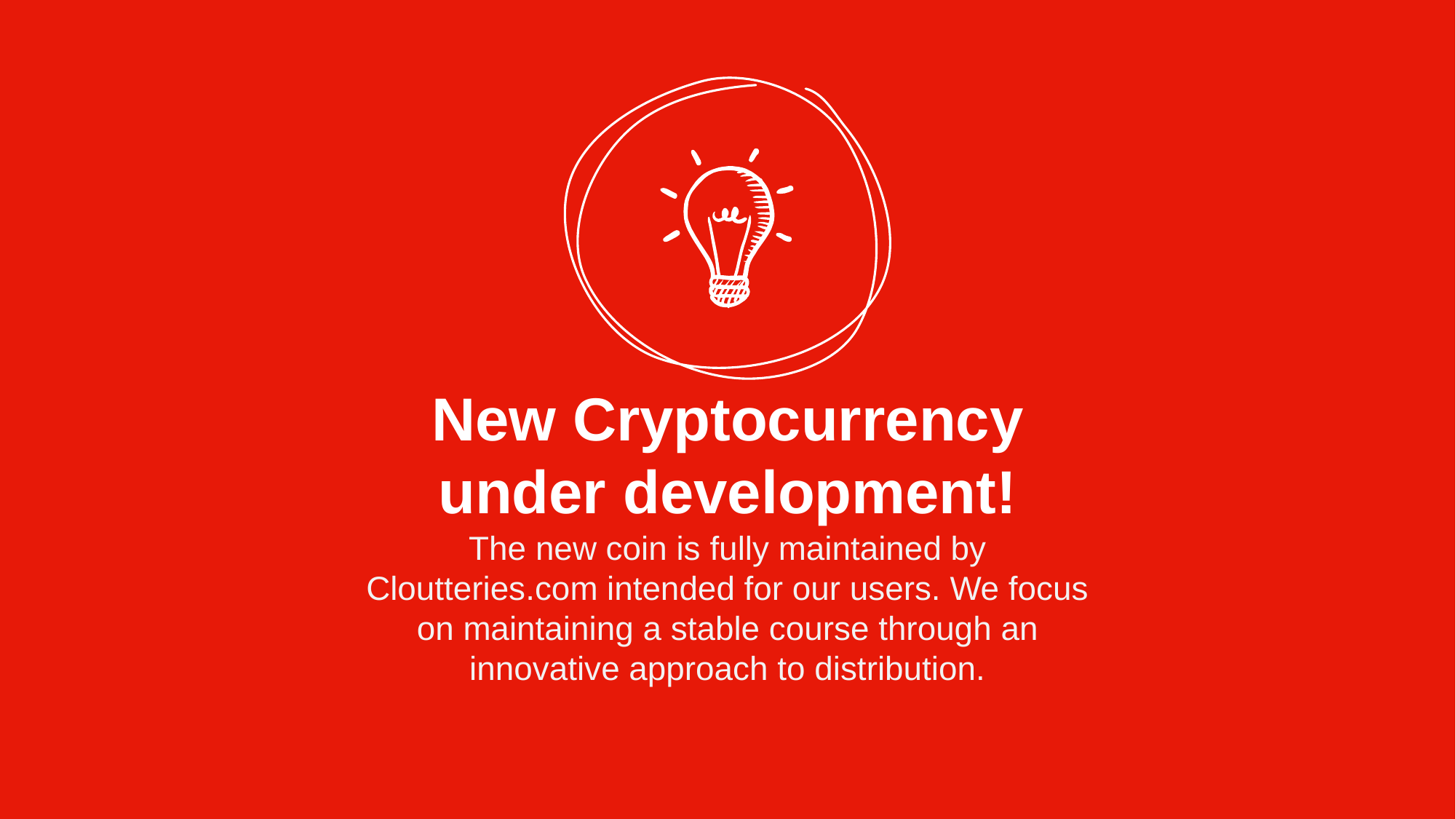

New Cryptocurrency under development!
The new coin is fully maintained by Cloutteries.com intended for our users. We focus on maintaining a stable course through an innovative approach to distribution.